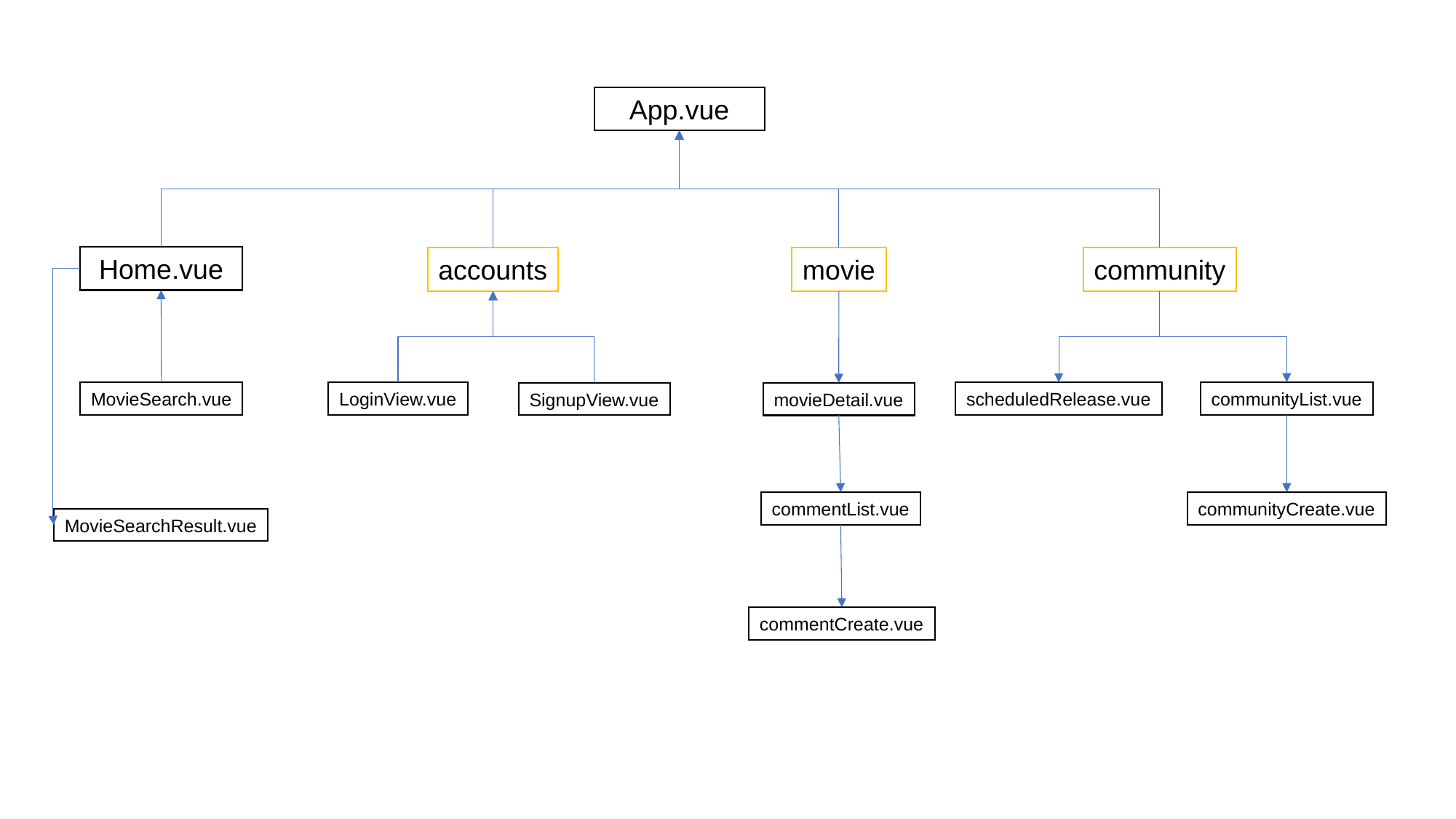

App.vue
Home.vue
accounts
movie
community
MovieSearch.vue
communityList.vue
LoginView.vue
scheduledRelease.vue
SignupView.vue
movieDetail.vue
commentList.vue
communityCreate.vue
MovieSearchResult.vue
commentCreate.vue